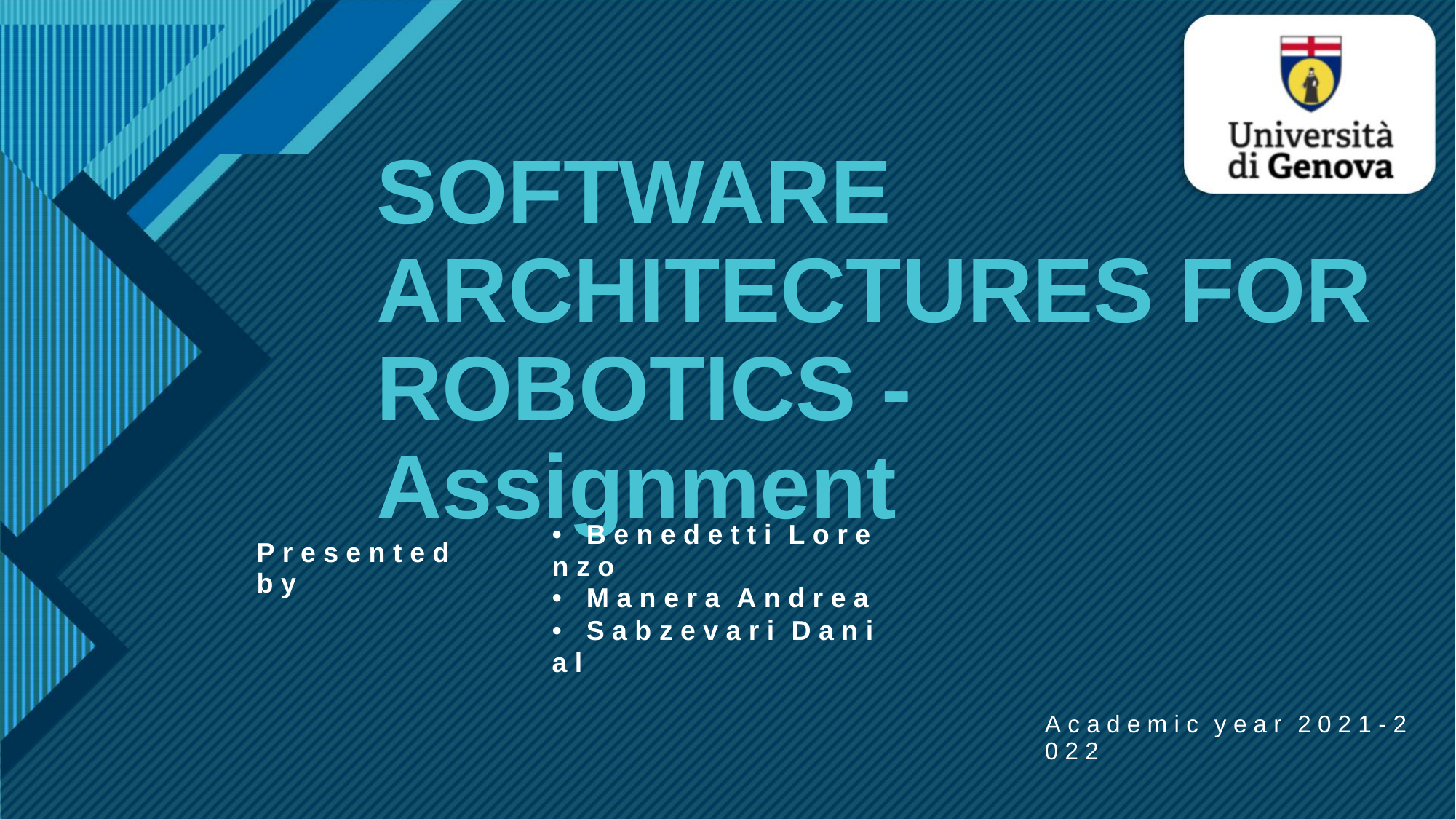

SOFTWARE
ARCHITECTURES FOR
ROBOTICS - Assignment
• B e n e d e t t i L o r e n z o
• M a n e r a A n d r e a
• S a b z e v a r i D a n i a l
P r e s e n t e d b y
A c a d e m i c y e a r 2 0 2 1 - 2 0 2 2